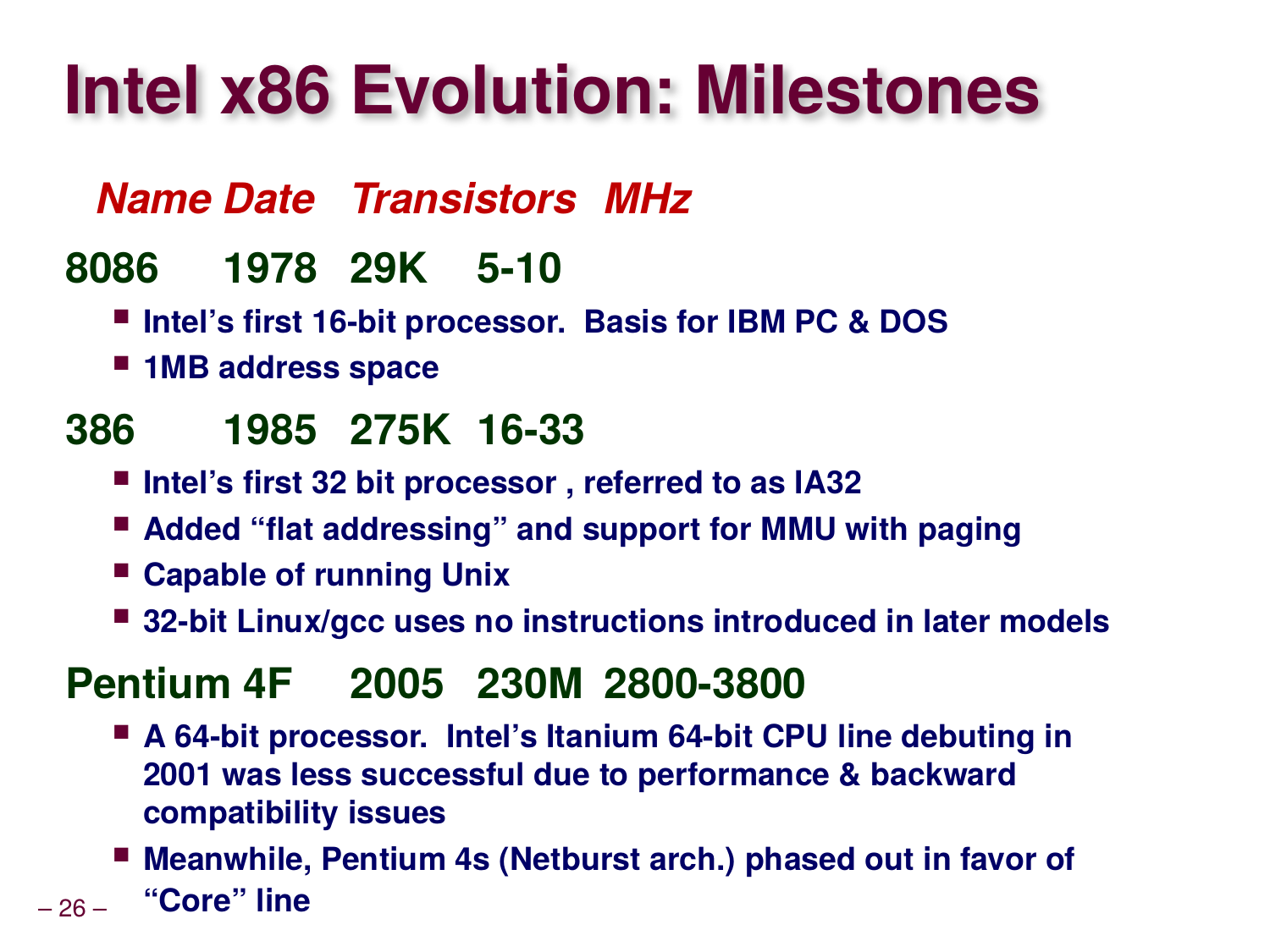

# Intel x86 Evolution: Milestones
	Name	Date	Transistors	MHz
8086	1978	29K	5-10
Intel’s first 16-bit processor.  Basis for IBM PC & DOS
1MB address space
386	1985	275K	16-33
Intel’s first 32 bit processor , referred to as IA32
Added “flat addressing” and support for MMU with paging
Capable of running Unix
32-bit Linux/gcc uses no instructions introduced in later models
Pentium 4F	2005	230M	2800-3800
A 64-bit processor.  Intel’s Itanium 64-bit CPU line debuting in 2001 was less successful due to performance & backward compatibility issues
Meanwhile, Pentium 4s (Netburst arch.) phased out in favor of “Core” line